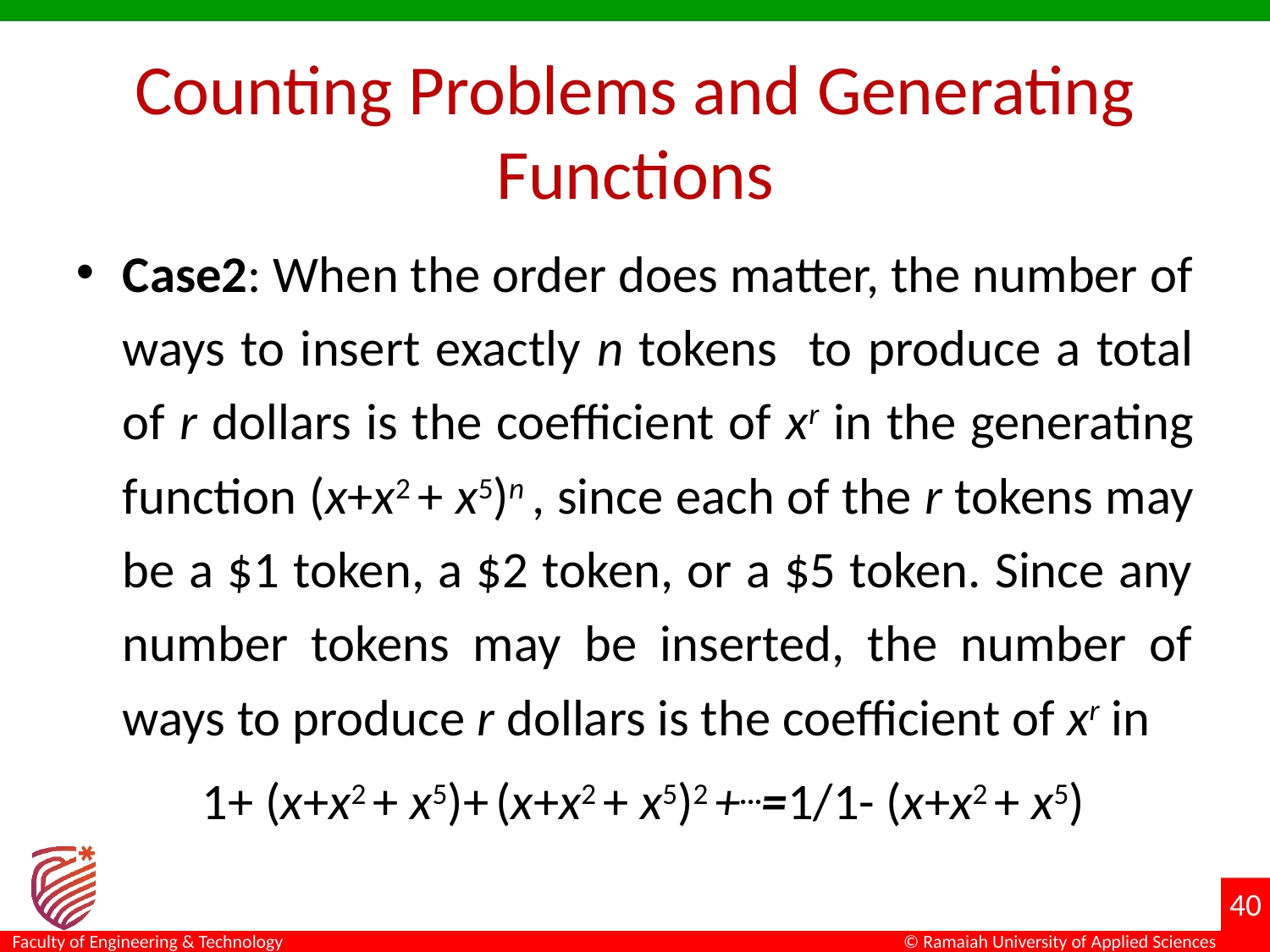

# Counting Problems and Generating Functions
Case2: When the order does matter, the number of ways to insert exactly n tokens  to produce a total of r dollars is the coefficient of xr in the generating function (x+x2 + x5)n , since each of the r tokens may be a $1 token, a $2 token, or a $5 token. Since any number tokens may be inserted, the number of ways to produce r dollars is the coefficient of xr in
  1+ (x+x2 + x5)+ (x+x2 + x5)2 +…=1/1- (x+x2 + x5)